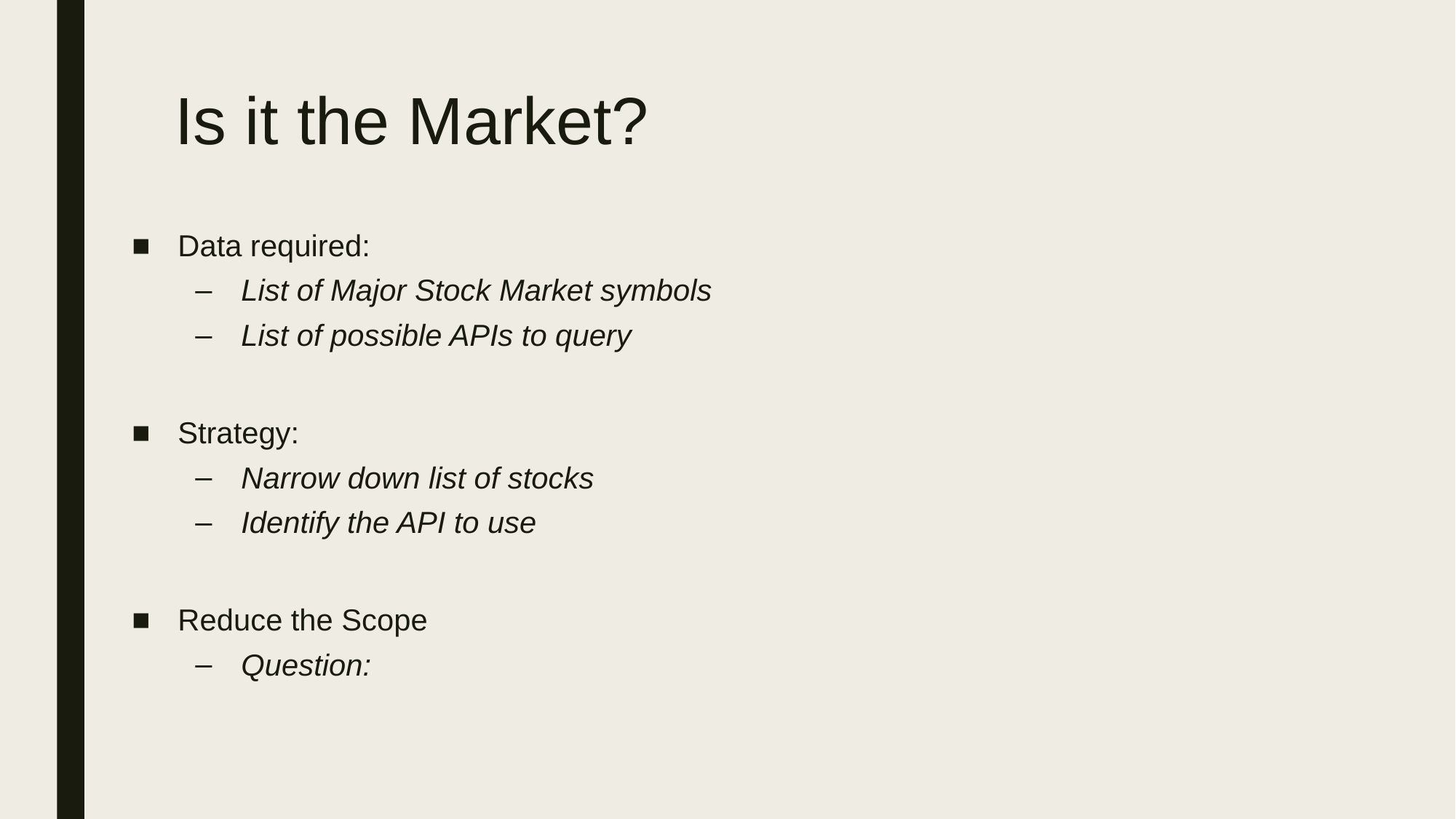

# Is it the Market?
Data required:
List of Major Stock Market symbols
List of possible APIs to query

Strategy:
Narrow down list of stocks
Identify the API to use

Reduce the Scope
Question: